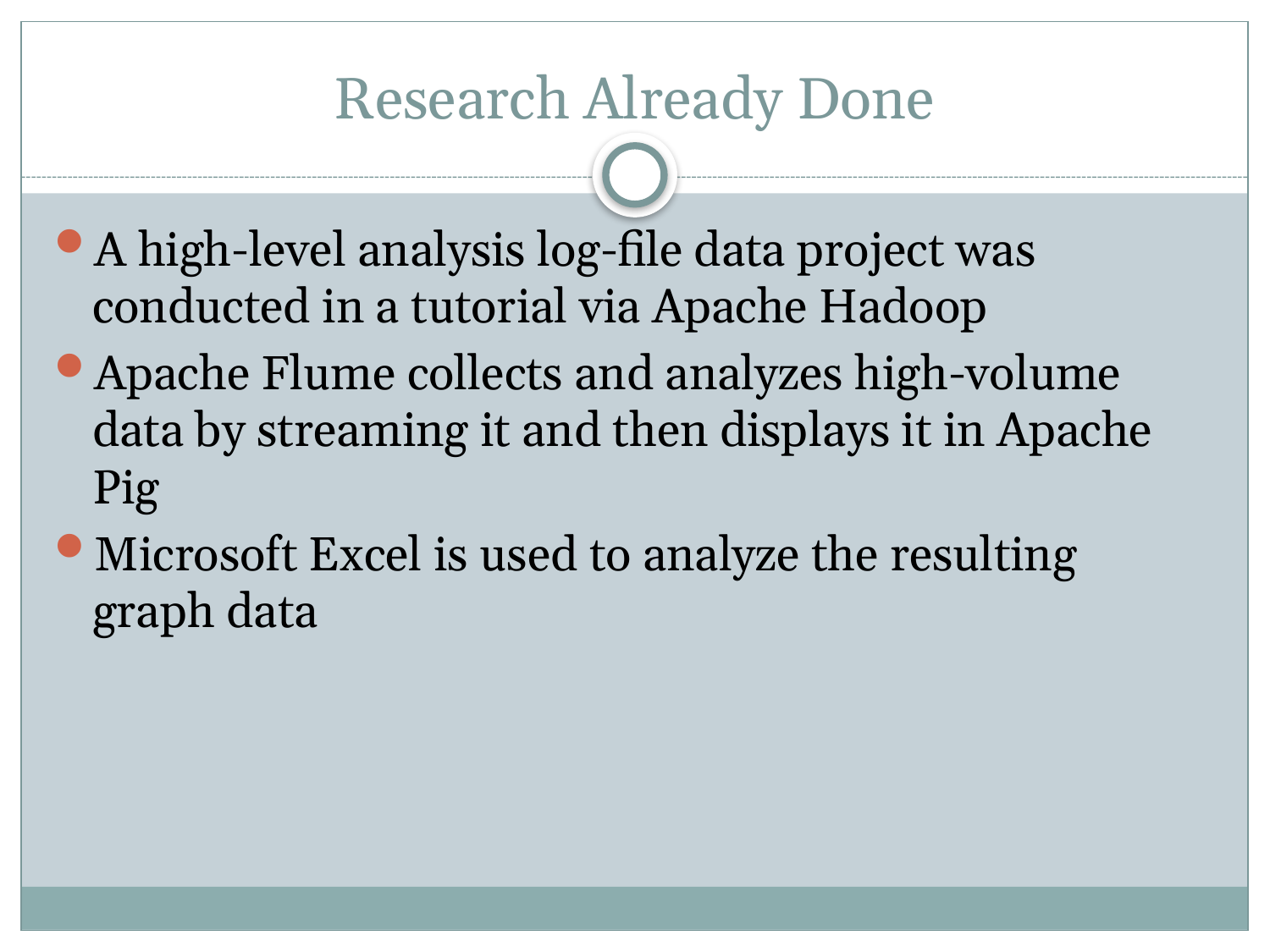

# Research Already Done
A high-level analysis log-file data project was conducted in a tutorial via Apache Hadoop
Apache Flume collects and analyzes high-volume data by streaming it and then displays it in Apache Pig
Microsoft Excel is used to analyze the resulting graph data